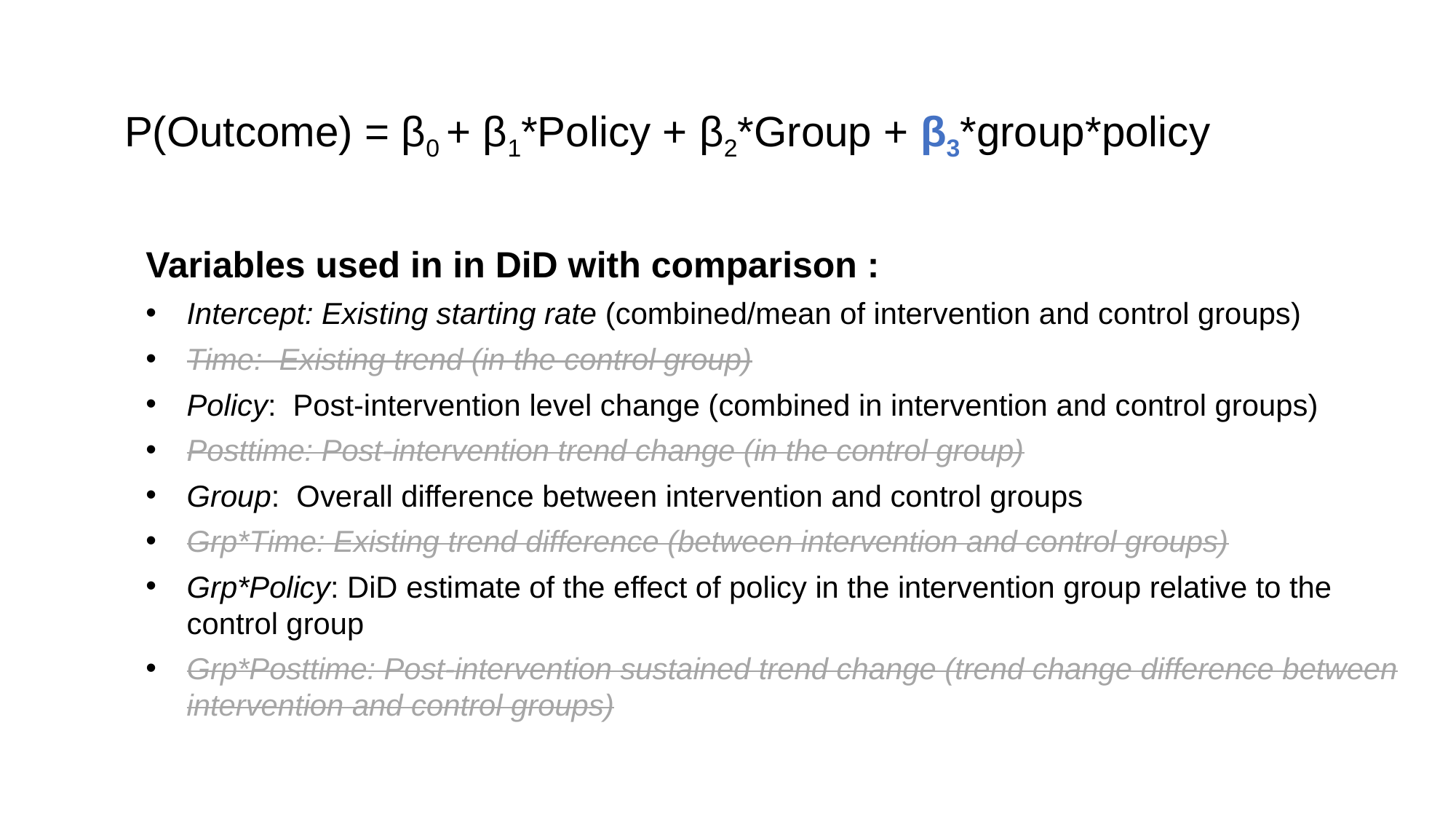

P(Outcome) = β0 + β1*Policy + β2*Group + β3*group*policy
Variables used in in DiD with comparison :
Intercept: Existing starting rate (combined/mean of intervention and control groups)
Time:  Existing trend (in the control group)
Policy:  Post-intervention level change (combined in intervention and control groups)
Posttime: Post-intervention trend change (in the control group)
Group:  Overall difference between intervention and control groups
Grp*Time: Existing trend difference (between intervention and control groups)
Grp*Policy: DiD estimate of the effect of policy in the intervention group relative to the control group
Grp*Posttime: Post-intervention sustained trend change (trend change difference between intervention and control groups)